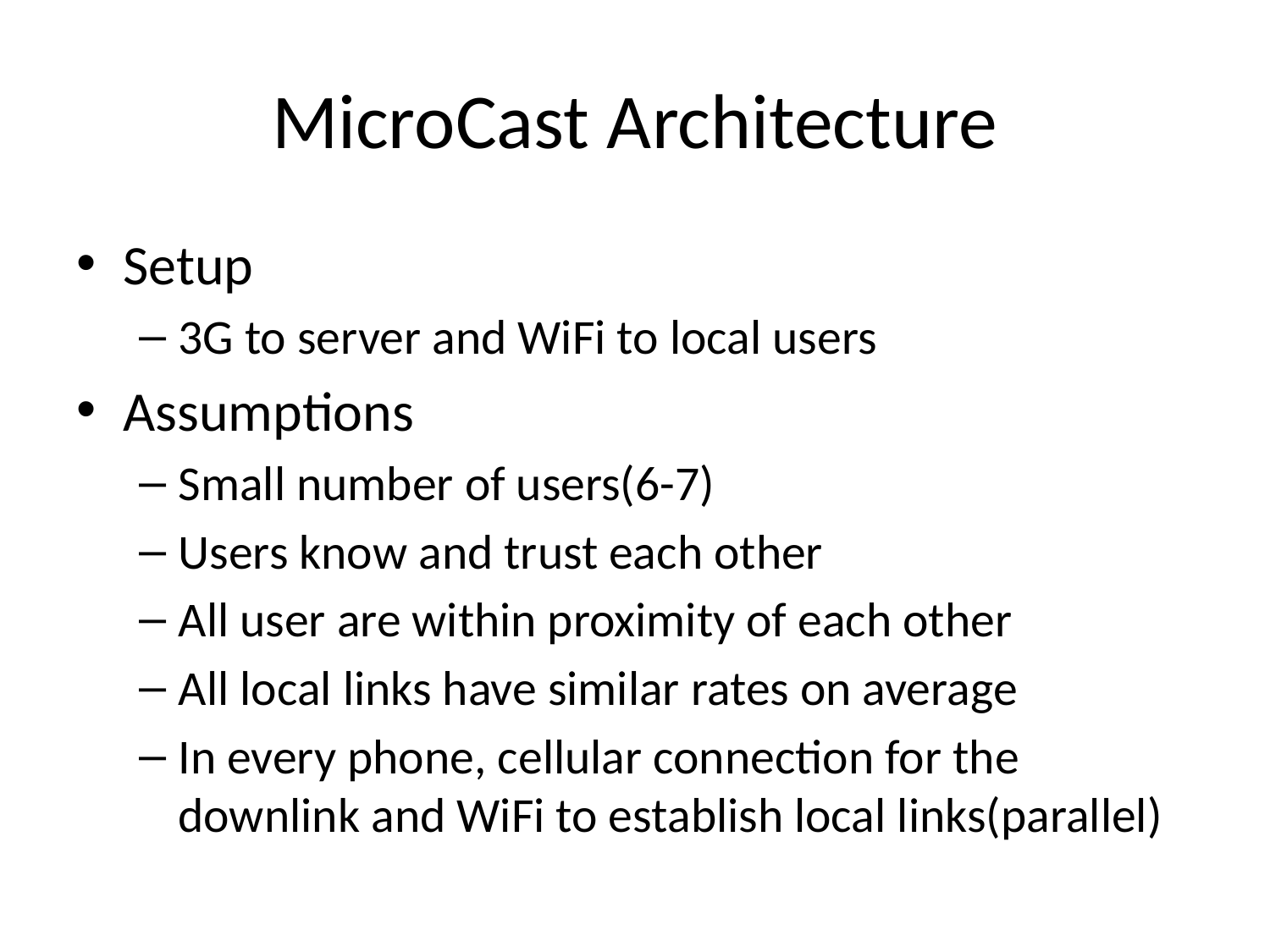

# MicroCast Architecture
Setup
3G to server and WiFi to local users
Assumptions
Small number of users(6-7)
Users know and trust each other
All user are within proximity of each other
All local links have similar rates on average
In every phone, cellular connection for the downlink and WiFi to establish local links(parallel)